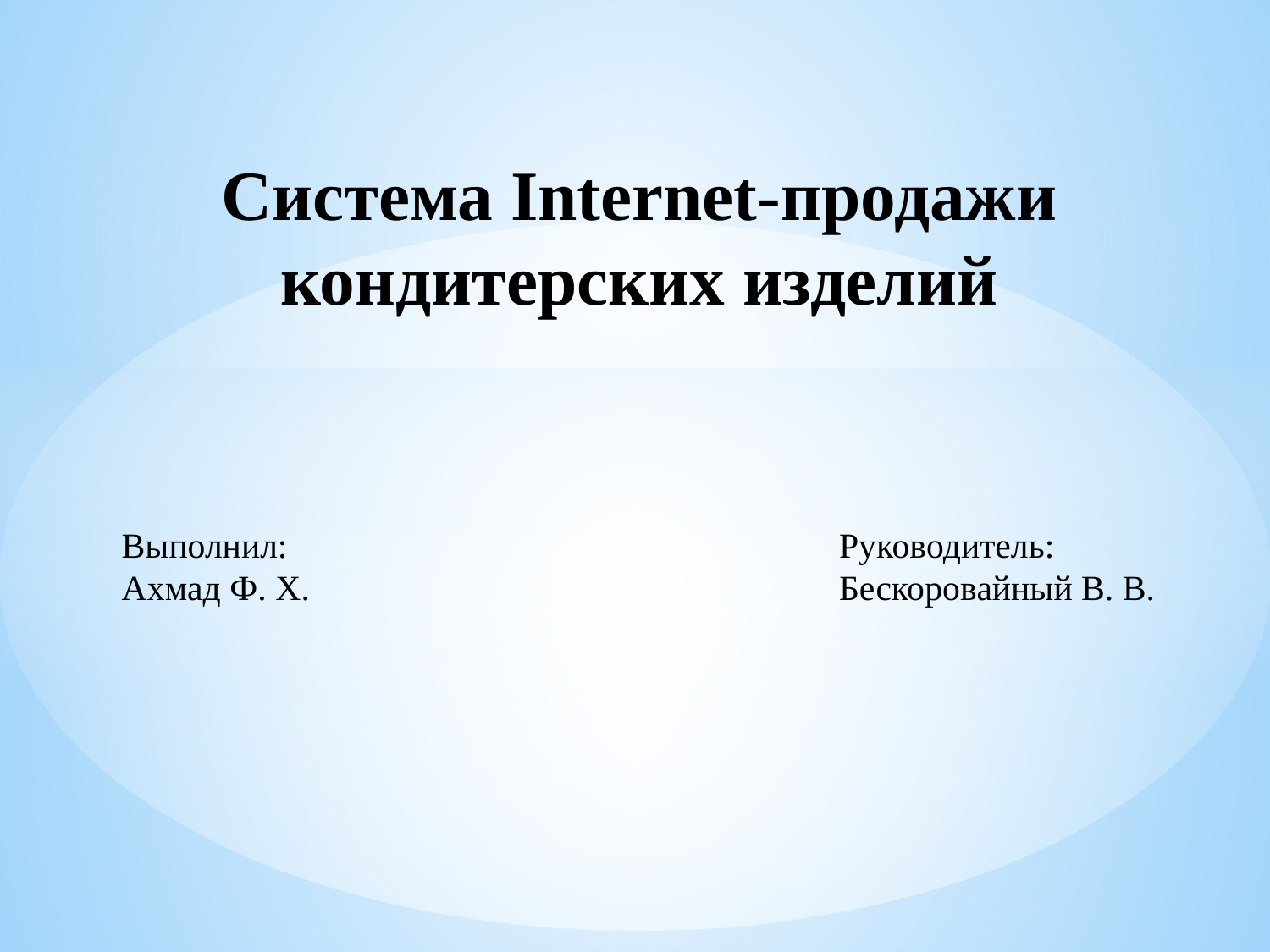

Система Internet-продажи кондитерских изделий
Выполнил:
Ахмад Ф. Х.
Руководитель:
Бескоровайный В. В.